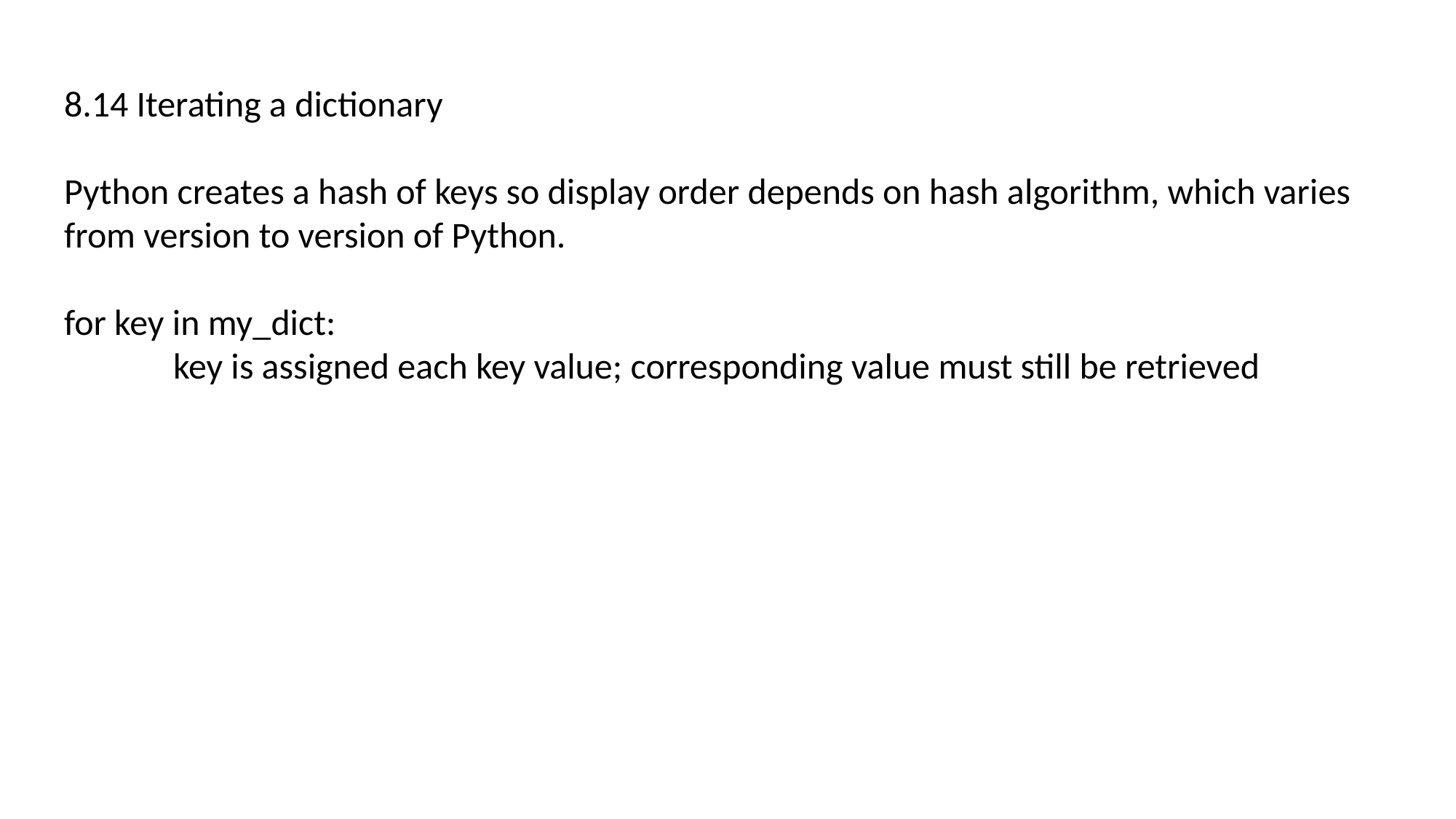

8.14 Iterating a dictionary

Python creates a hash of keys so display order depends on hash algorithm, which varies from version to version of Python.

for key in my_dict:
	key is assigned each key value; corresponding value must still be retrieved